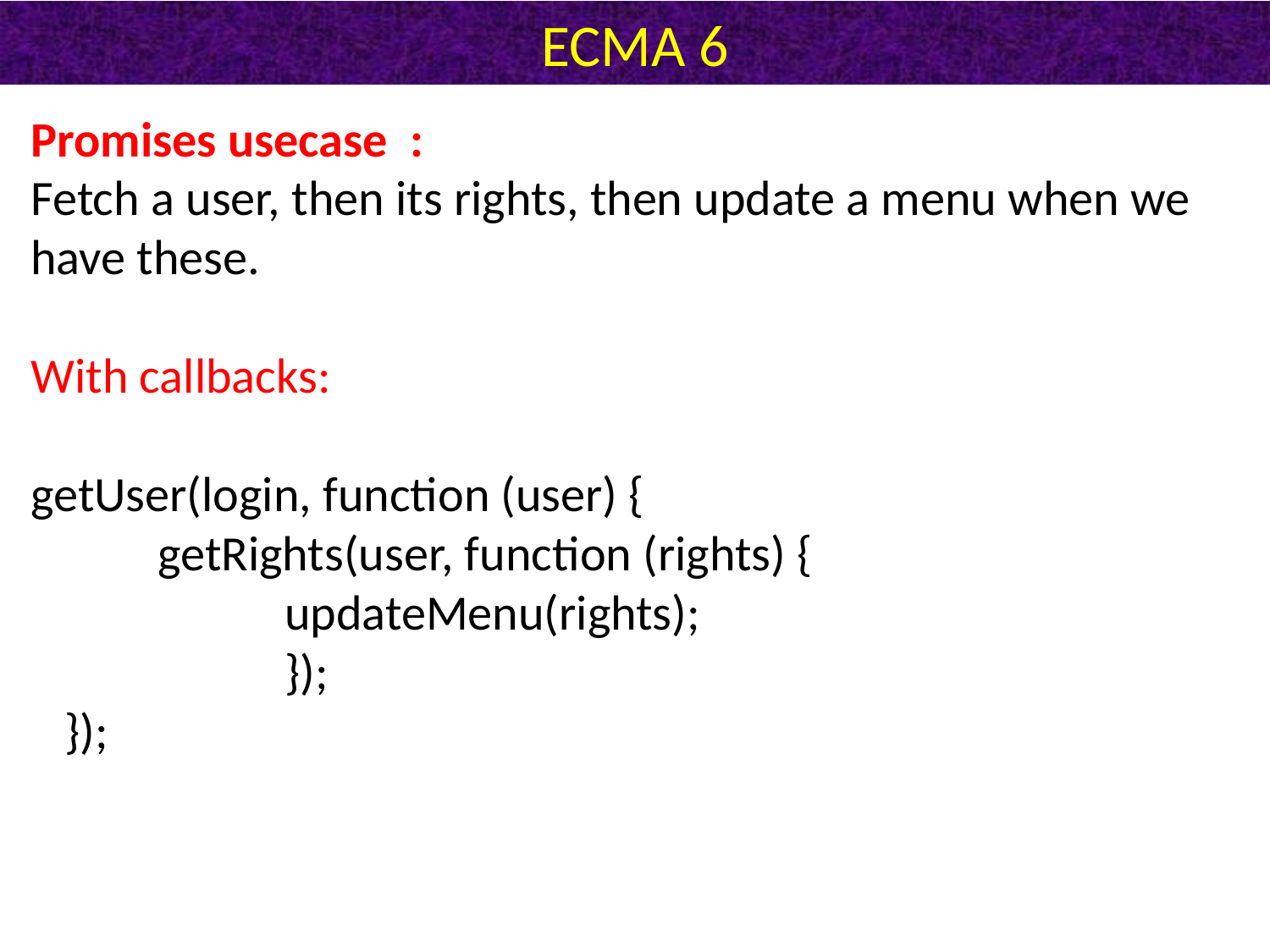

# ECMA 6
Promises usecase  :
Fetch a user, then its rights, then update a menu when we have these.

With callbacks:

getUser(login, function (user) {
	getRights(user, function (rights) {
		updateMenu(rights);
		});
   });